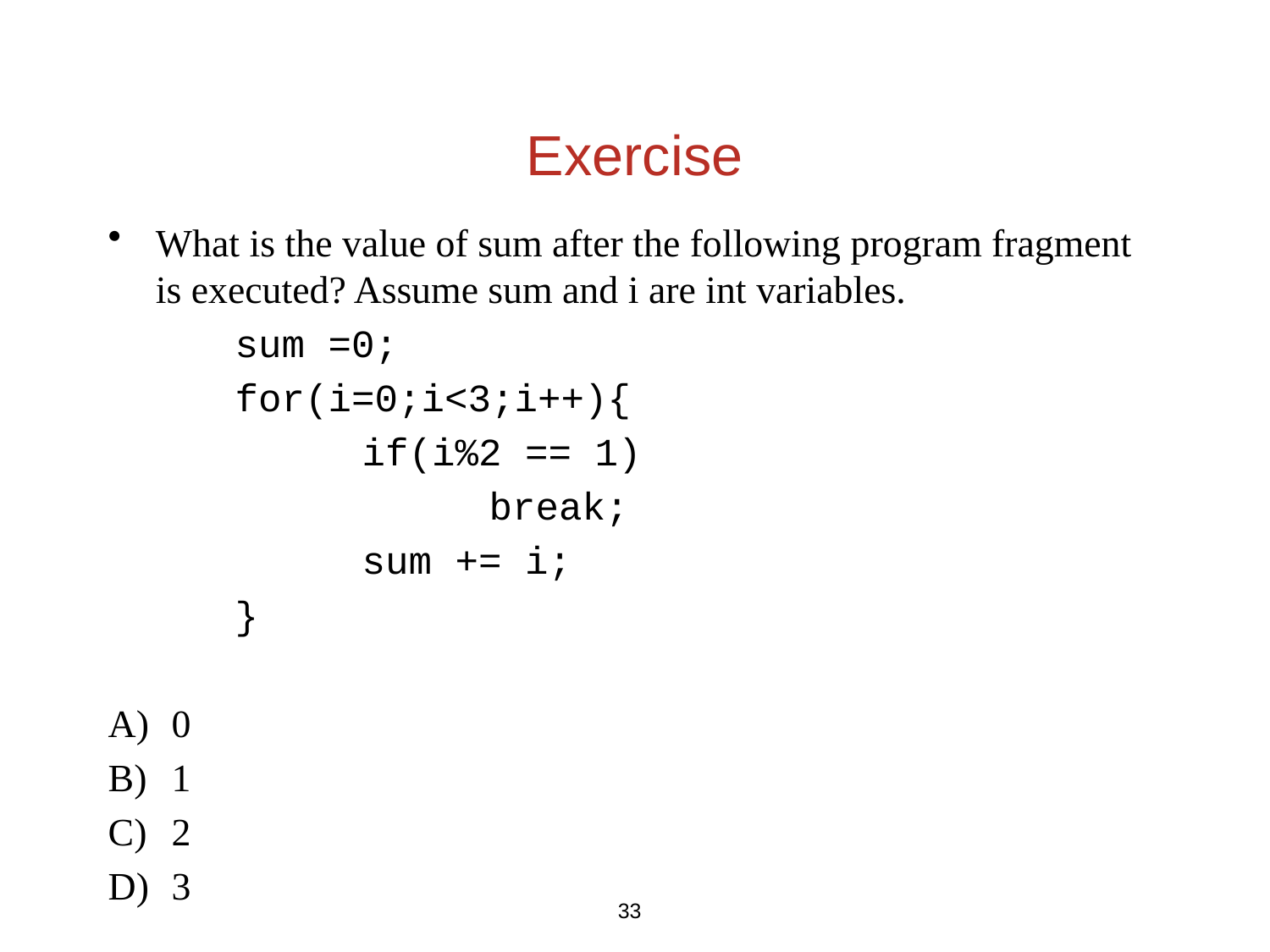

# Exercise
What is the value of sum after the following program fragment is executed? Assume sum and i are int variables.
	sum =0;
	for(i=0;i<3;i++){
  		if(i%2 == 1)
      		break;
		sum += i;
  	}

0
1
2
3
33